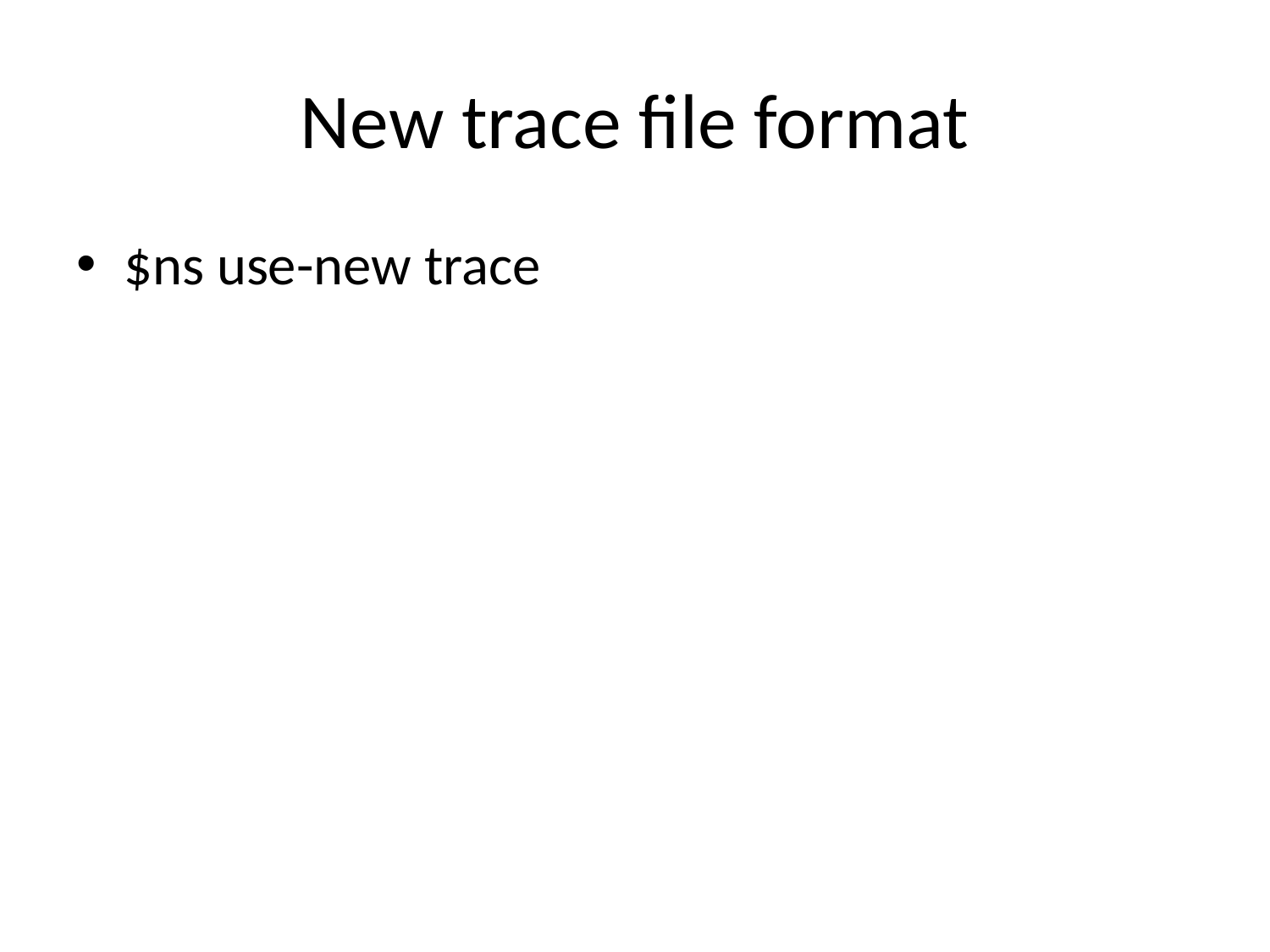

# New trace file format
$ns use-new trace